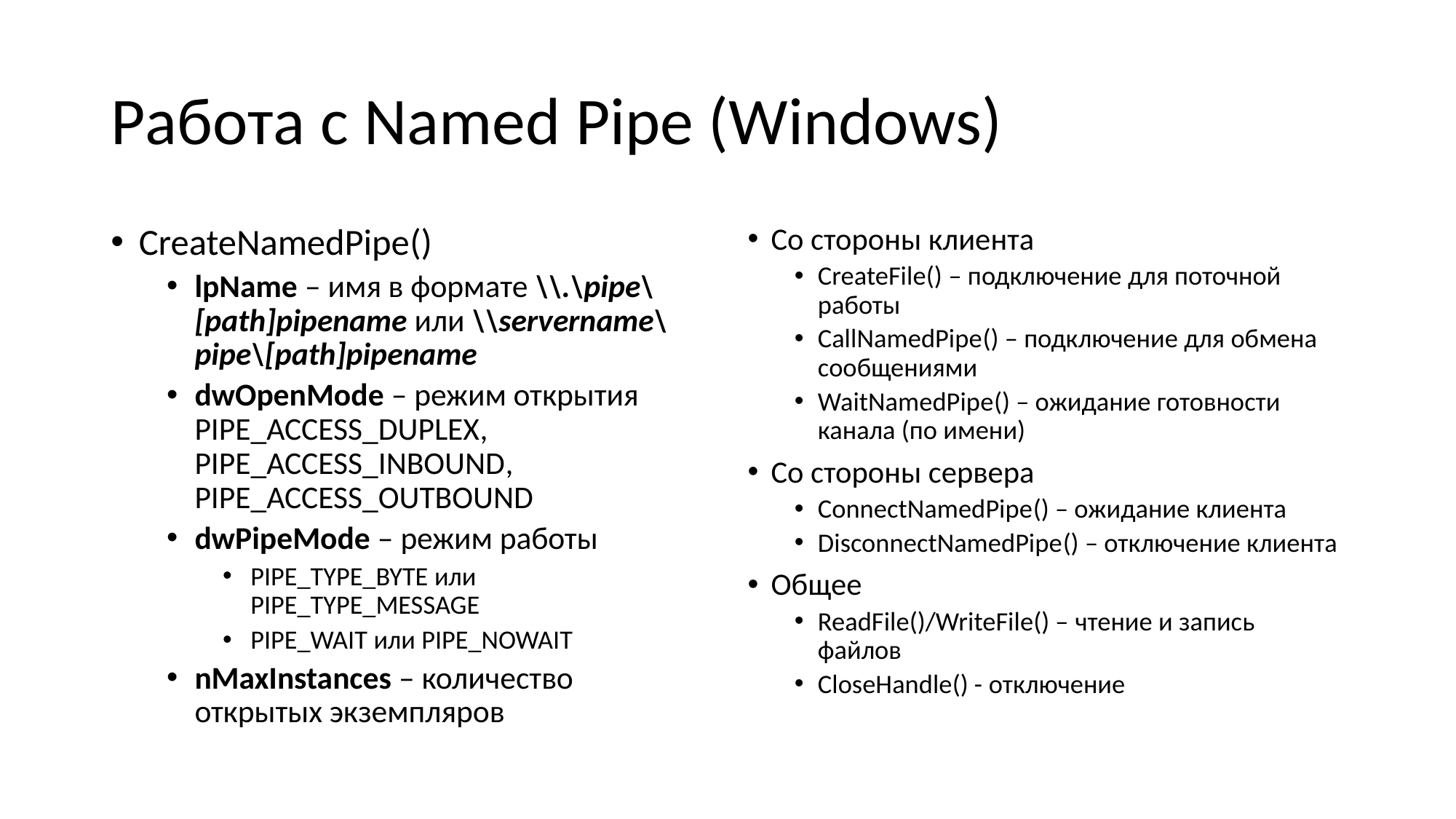

# Работа с Named Pipe (Windows)
CreateNamedPipe()
lpName – имя в формате \\.\pipe\[path]pipename или \\servername\pipe\[path]pipename
dwOpenMode – режим открытия PIPE_ACCESS_DUPLEX, PIPE_ACCESS_INBOUND, PIPE_ACCESS_OUTBOUND
dwPipeMode – режим работы
PIPE_TYPE_BYTE или PIPE_TYPE_MESSAGE
PIPE_WAIT или PIPE_NOWAIT
nMaxInstances – количество открытых экземпляров

Со стороны клиента
CreateFile() – подключение для поточной работы
CallNamedPipe() – подключение для обмена сообщениями
WaitNamedPipe() – ожидание готовности канала (по имени)
Со стороны сервера
ConnectNamedPipe() – ожидание клиента
DisconnectNamedPipe() – отключение клиента
Общее
ReadFile()/WriteFile() – чтение и запись файлов
CloseHandle() - отключение